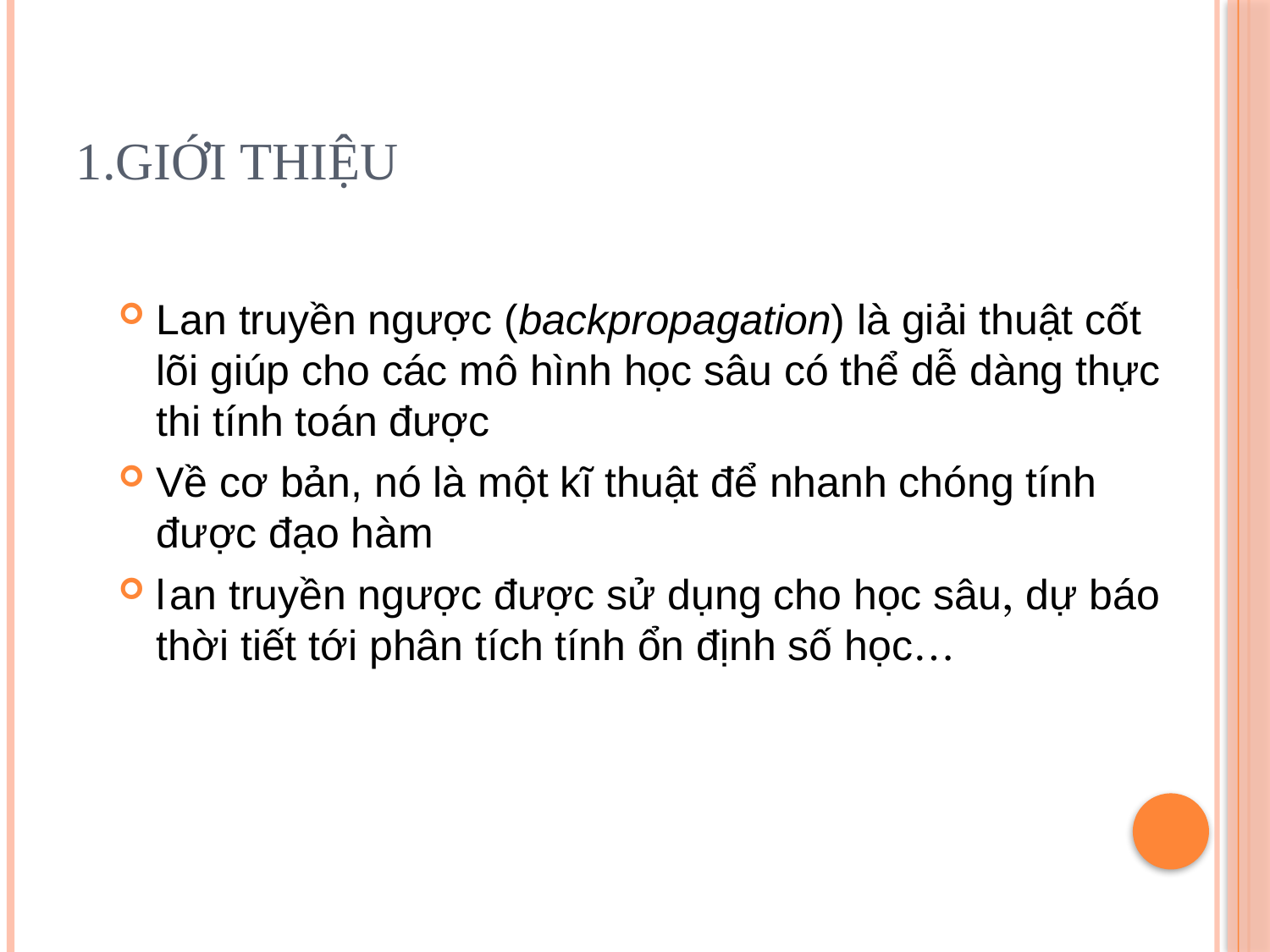

# 1.Giới thiệu
Lan truyền ngược (backpropagation) là giải thuật cốt lõi giúp cho các mô hình học sâu có thể dễ dàng thực thi tính toán được
Về cơ bản, nó là một kĩ thuật để nhanh chóng tính được đạo hàm
lan truyền ngược được sử dụng cho học sâu, dự báo thời tiết tới phân tích tính ổn định số học…